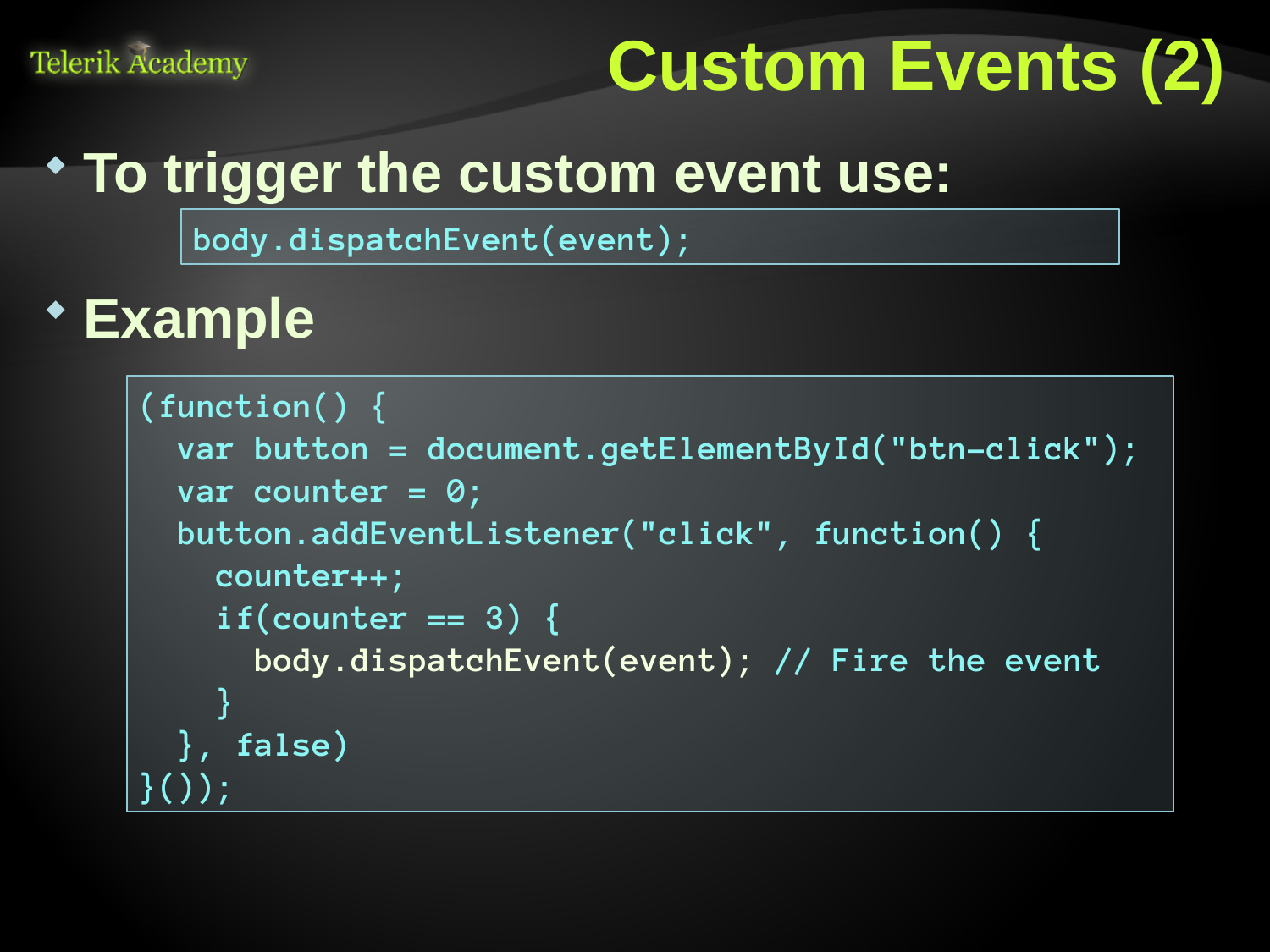

# Custom Events (2)
To trigger the custom event use:
Example
body.dispatchEvent(event);
(function() {
  var button = document.getElementById("btn-click");
  var counter = 0;
  button.addEventListener("click", function() {
    counter++;
    if(counter == 3) {
      body.dispatchEvent(event); // Fire the event
    }
  }, false)
}());